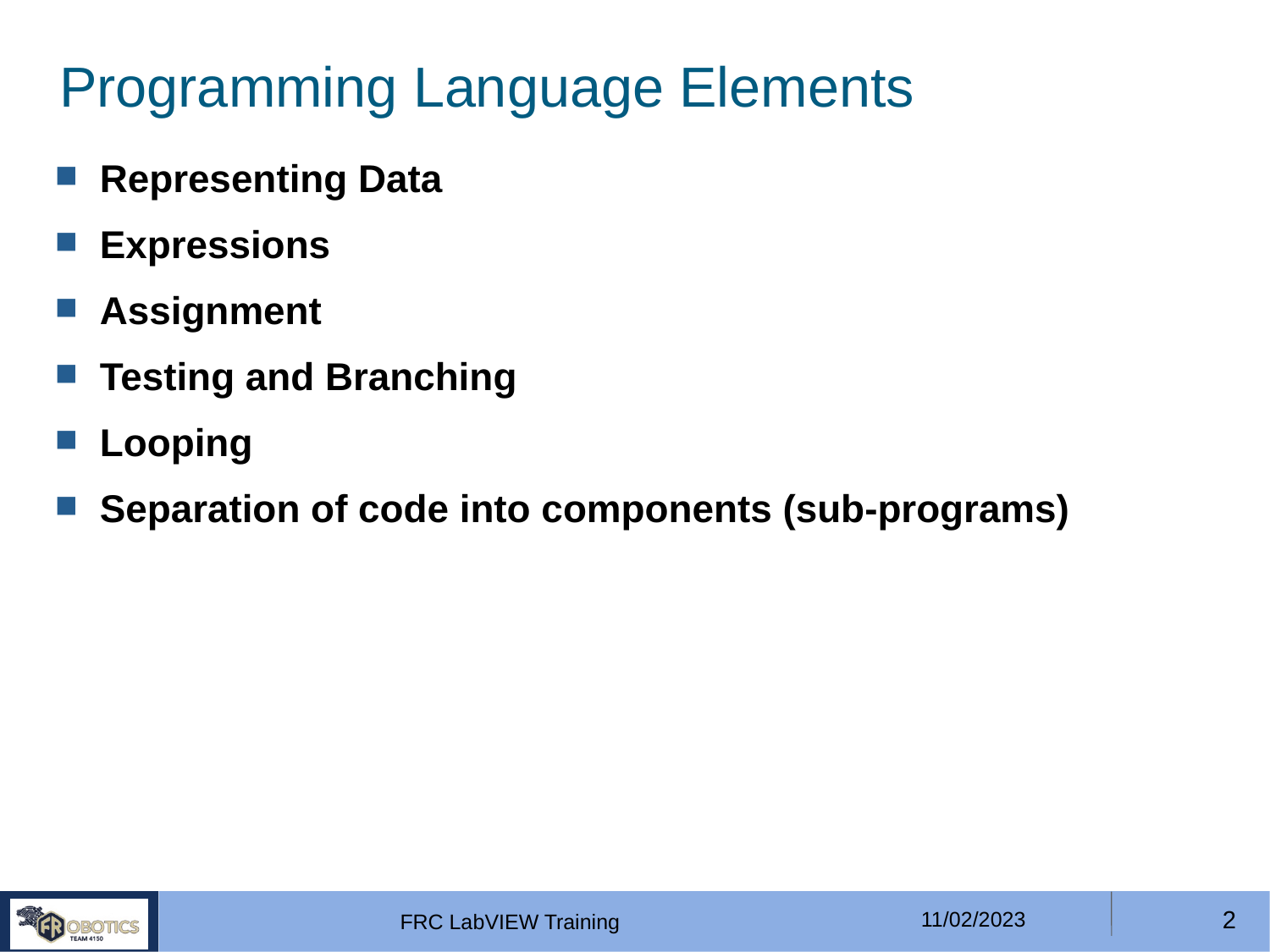

# Programming Language Elements
Representing Data
Expressions
Assignment
Testing and Branching
Looping
Separation of code into components (sub-programs)
11/02/2023
2
FRC LabVIEW Training